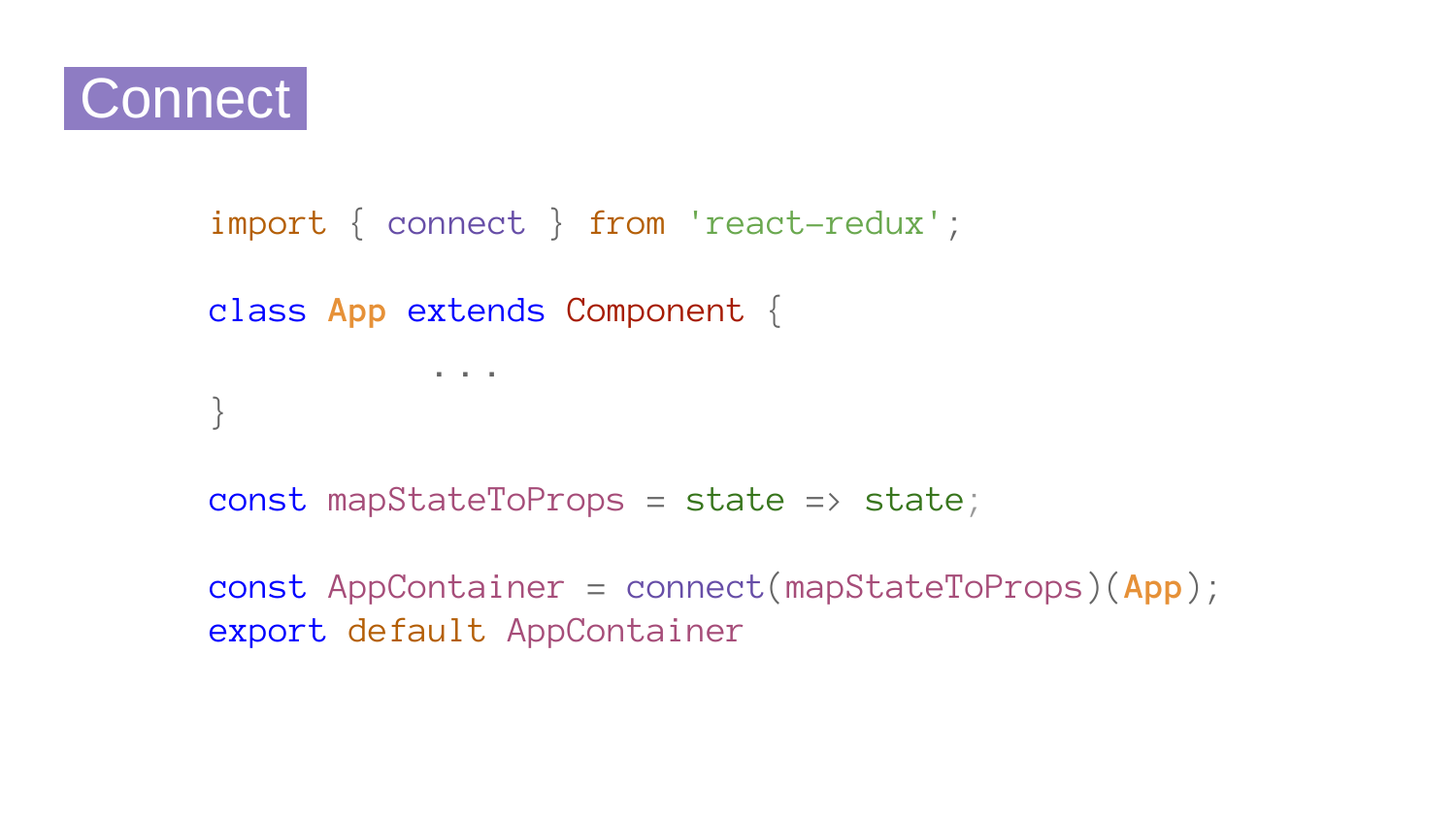

# Connect.
import { connect } from 'react-redux';

class App extends Component {
		...
}

const mapStateToProps = state => state;

const AppContainer = connect(mapStateToProps)(App);
export default AppContainer